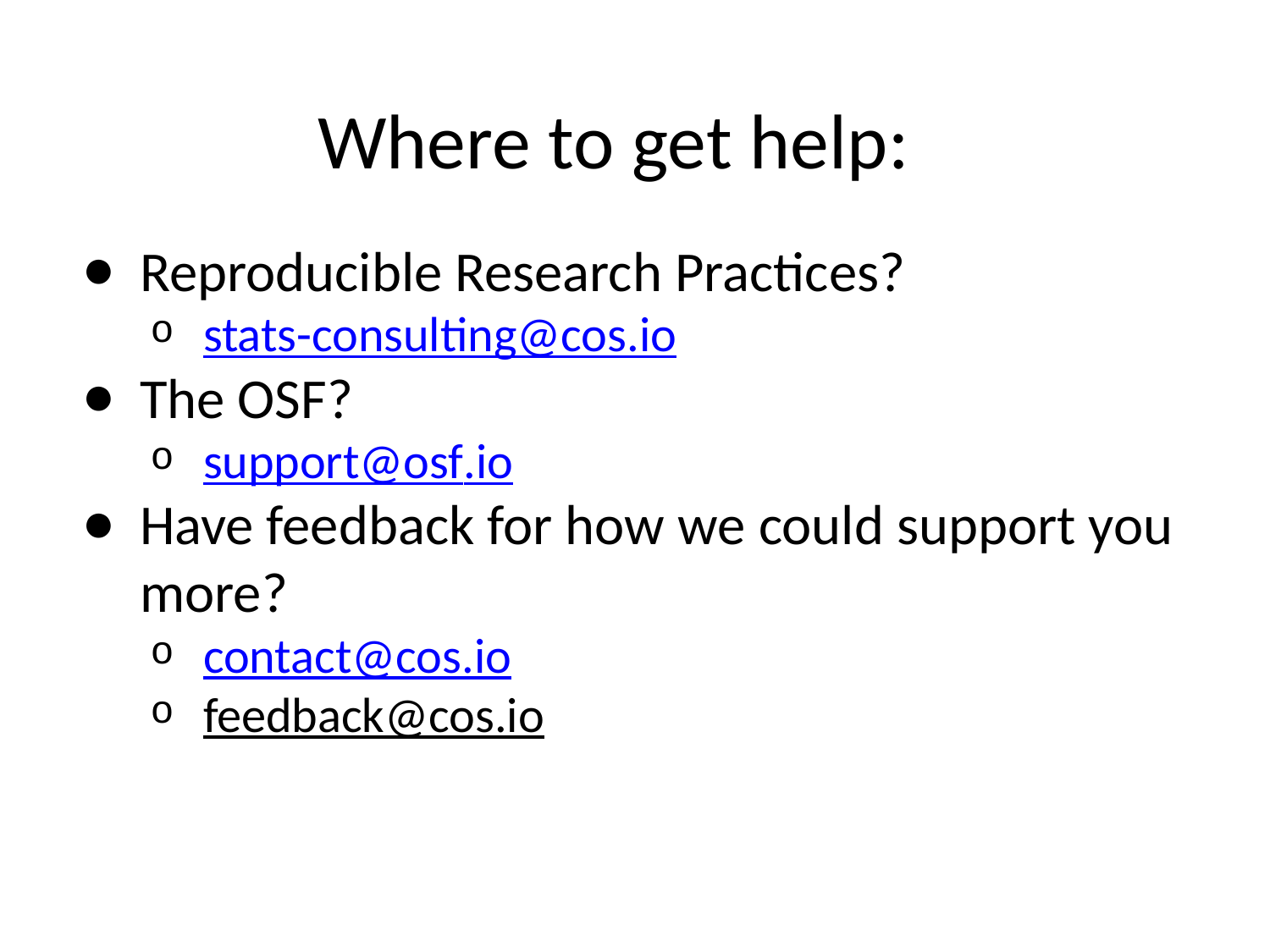

# Where to get help:
Reproducible Research Practices?
stats-consulting@cos.io
The OSF?
support@osf.io
Have feedback for how we could support you more?
contact@cos.io
feedback@cos.io